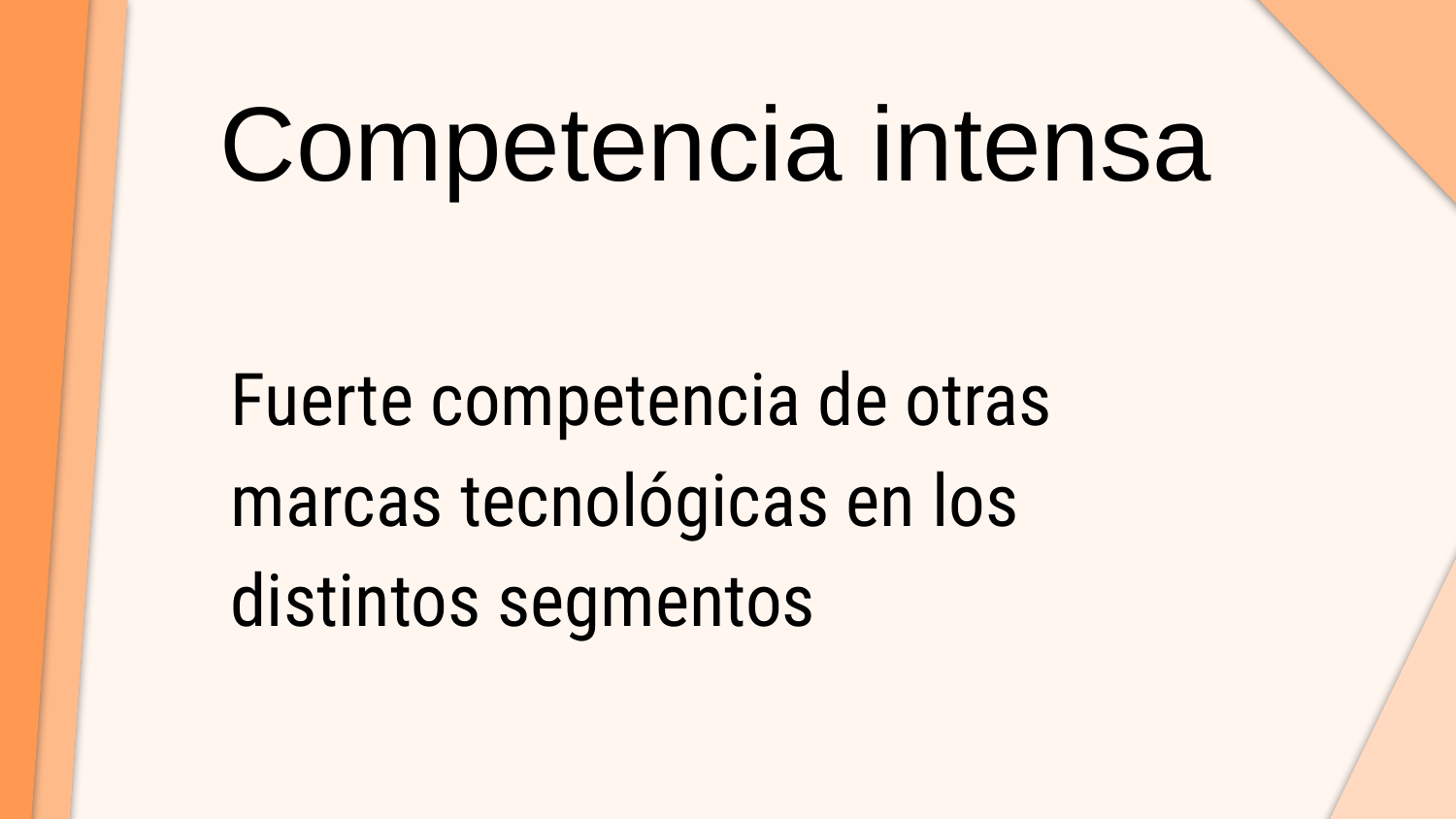

Competencia intensa

Fuerte competencia de otras marcas tecnológicas en los distintos segmentos